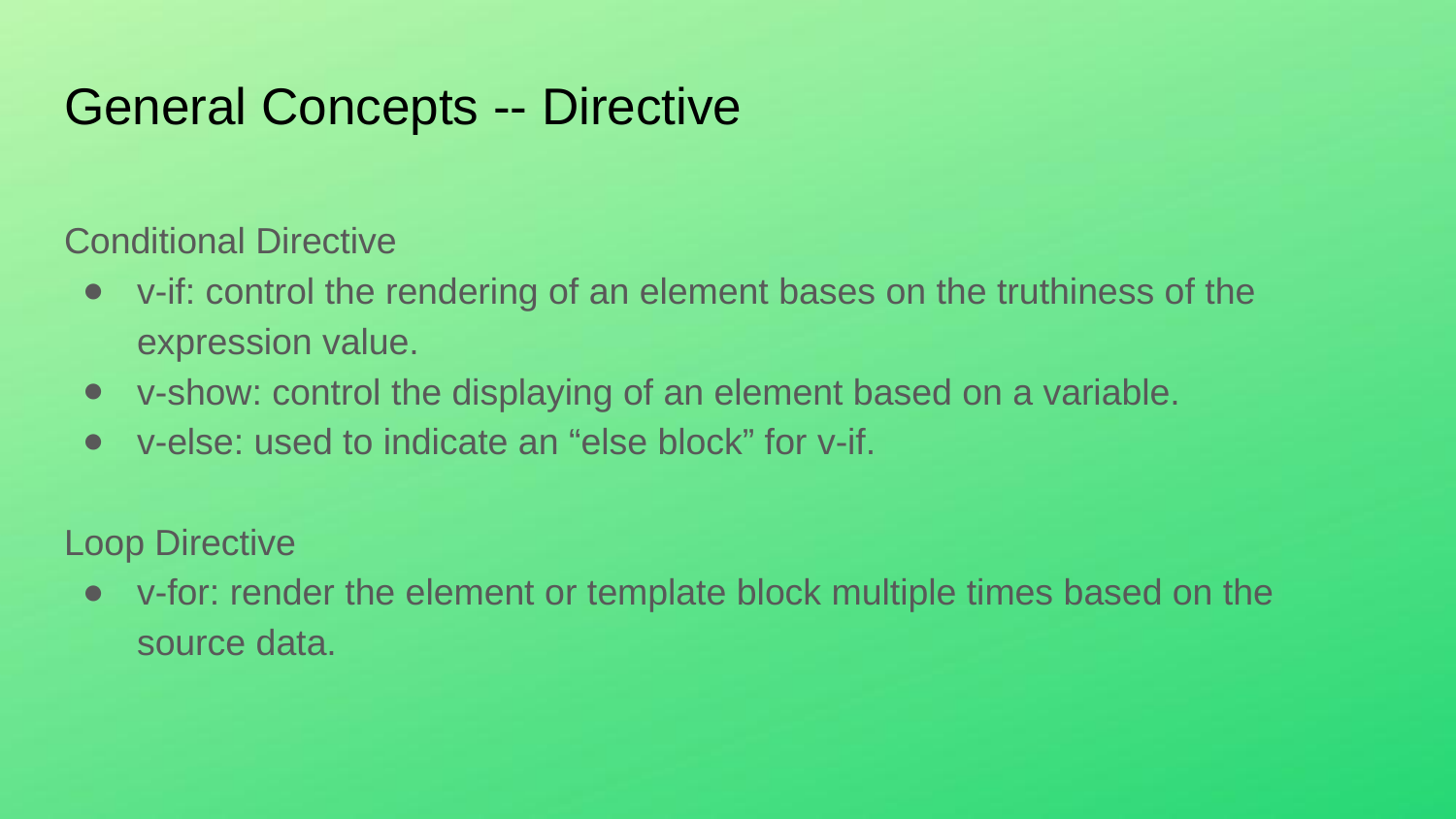

# General Concepts -- Directive
Conditional Directive
v-if: control the rendering of an element bases on the truthiness of the expression value.
v-show: control the displaying of an element based on a variable.
v-else: used to indicate an “else block” for v-if.

Loop Directive
v-for: render the element or template block multiple times based on the source data.